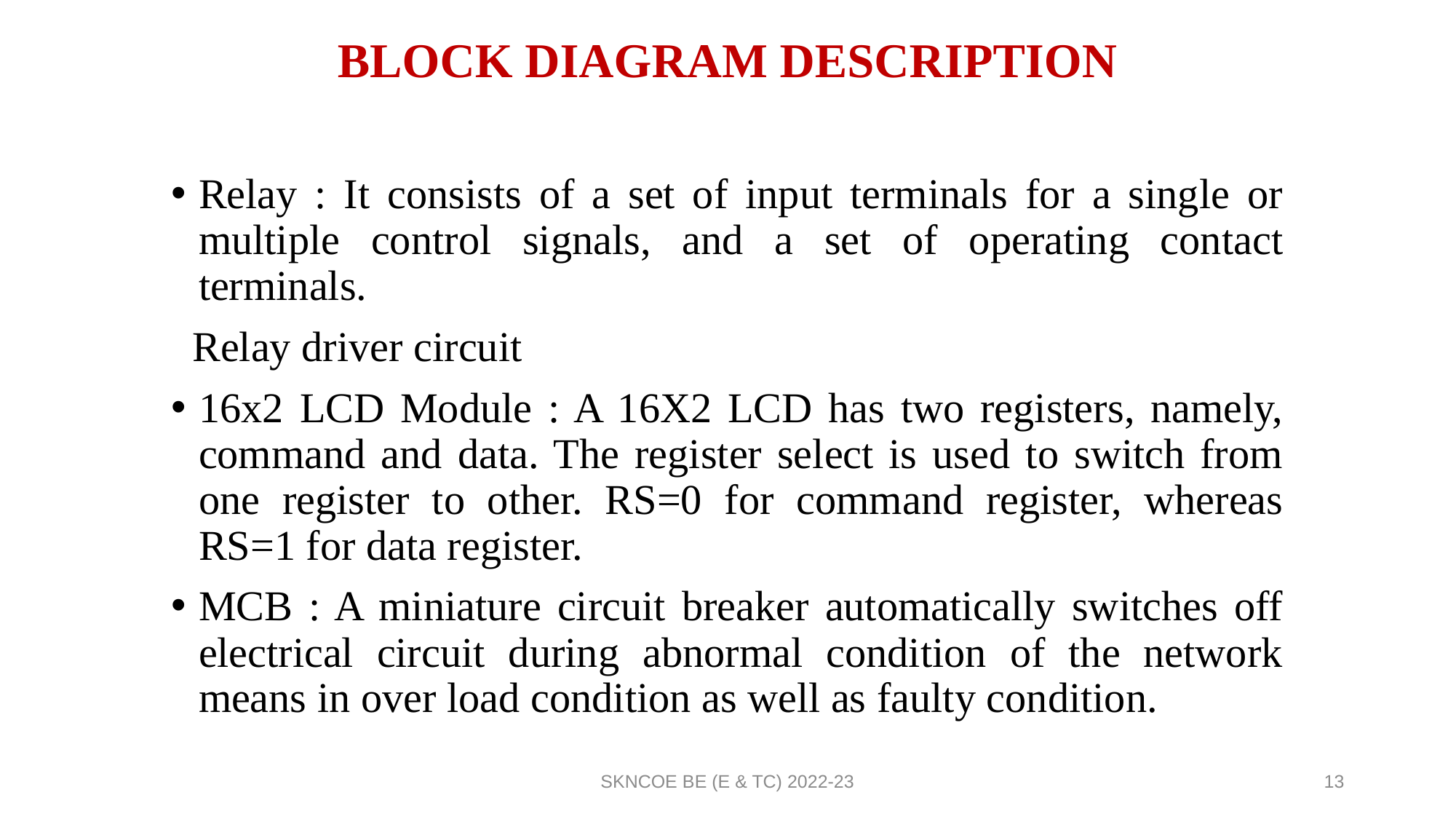

# BLOCK DIAGRAM DESCRIPTION

Relay : It consists of a set of input terminals for a single or multiple control signals, and a set of operating contact terminals.
  Relay driver circuit
16x2 LCD Module : A 16X2 LCD has two registers, namely, command and data. The register select is used to switch from one register to other. RS=0 for command register, whereas RS=1 for data register.
MCB : A miniature circuit breaker automatically switches off electrical circuit during abnormal condition of the network means in over load condition as well as faulty condition.
SKNCOE BE (E & TC) 2022-23
13